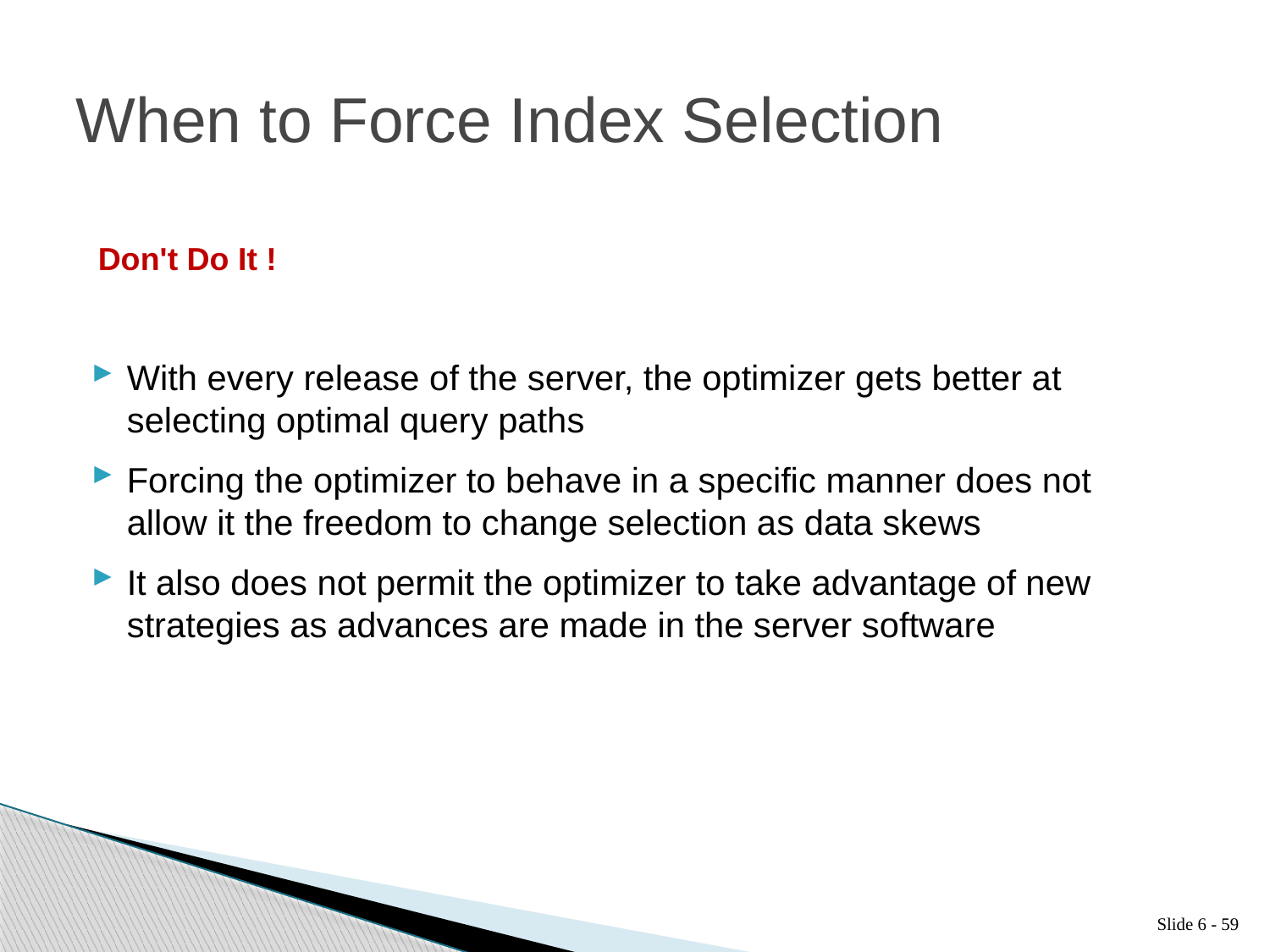

# When to Force Index Selection
Don't Do It !
With every release of the server, the optimizer gets better at selecting optimal query paths
Forcing the optimizer to behave in a specific manner does not allow it the freedom to change selection as data skews
It also does not permit the optimizer to take advantage of new strategies as advances are made in the server software
Slide 6 - 59